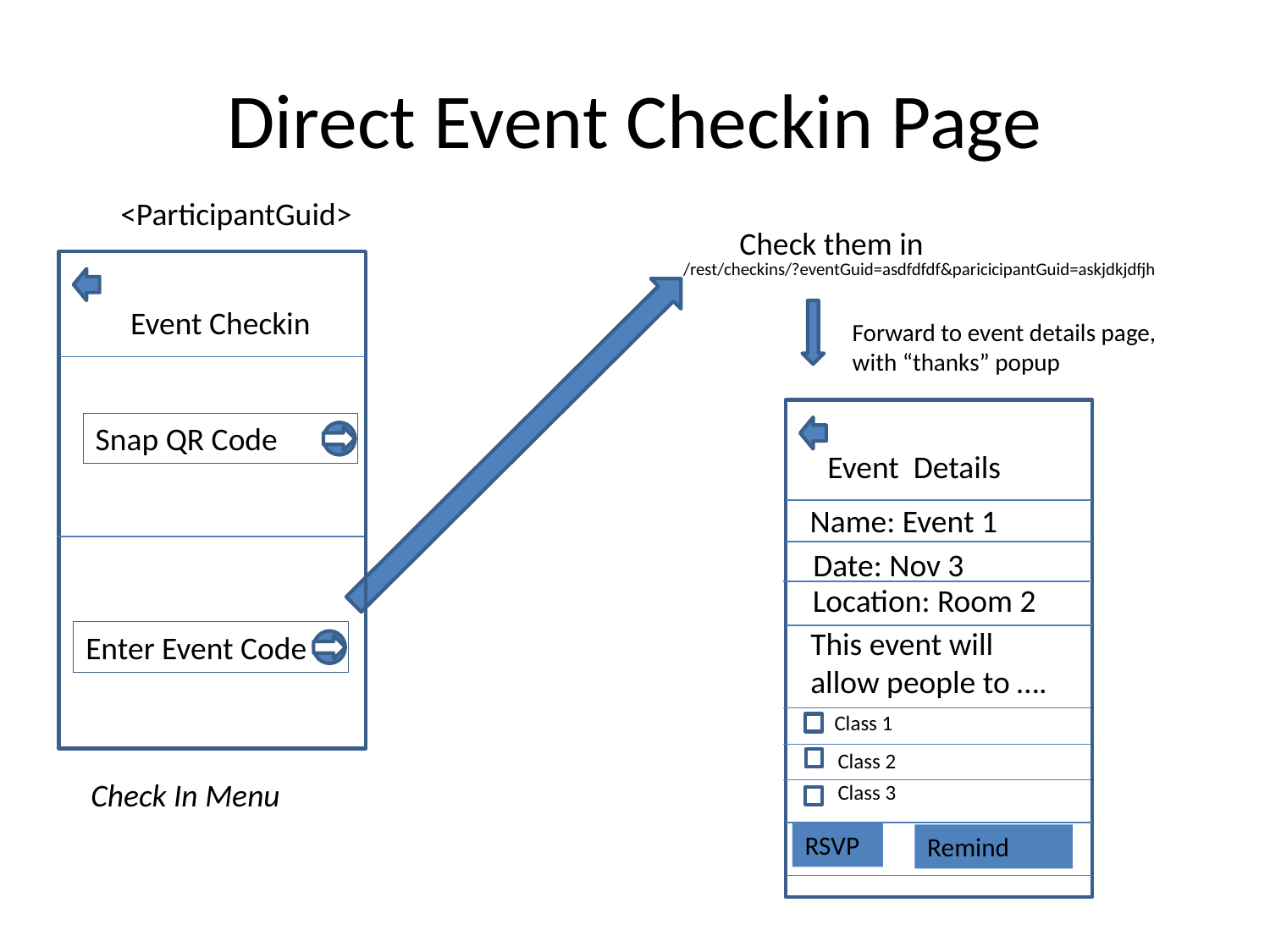

# Direct Event Checkin Page
<ParticipantGuid>
Check them in
/rest/checkins/?eventGuid=asdfdfdf&paricicipantGuid=askjdkjdfjh

Event Checkin
Snap QR Code

Enter Event Code

Check In Menu
Forward to event details page,
with “thanks” popup

Event  Details
Name: Event 1
Date: Nov 3
Location: Room 2
This event will allow people to ….
Class 1

Class 2

Class 3

RSVP
Remind